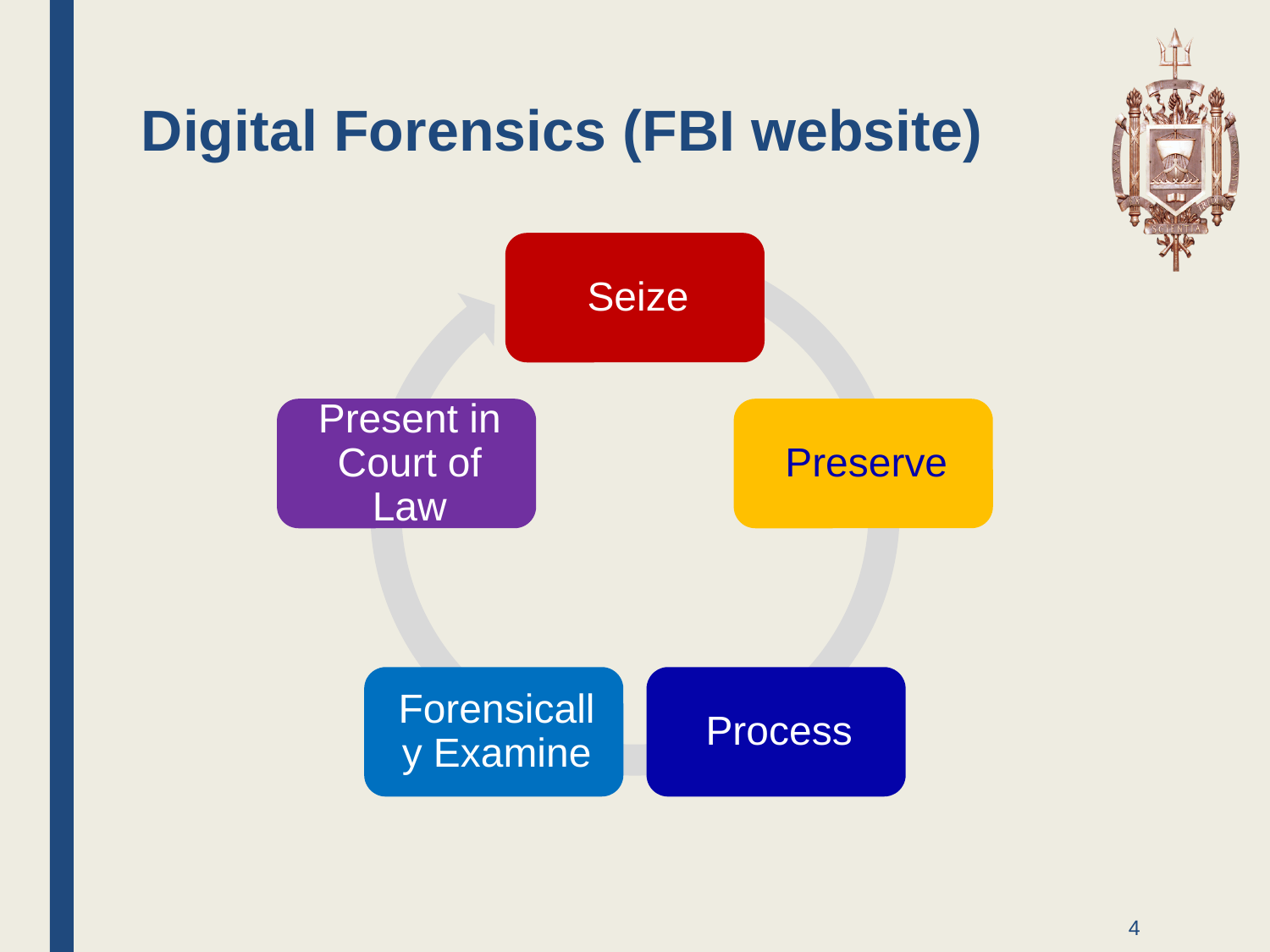

# Digital Forensics (FBI website)
Seize
Preserve
Process
Forensically Examine
Present in Court of Law
4